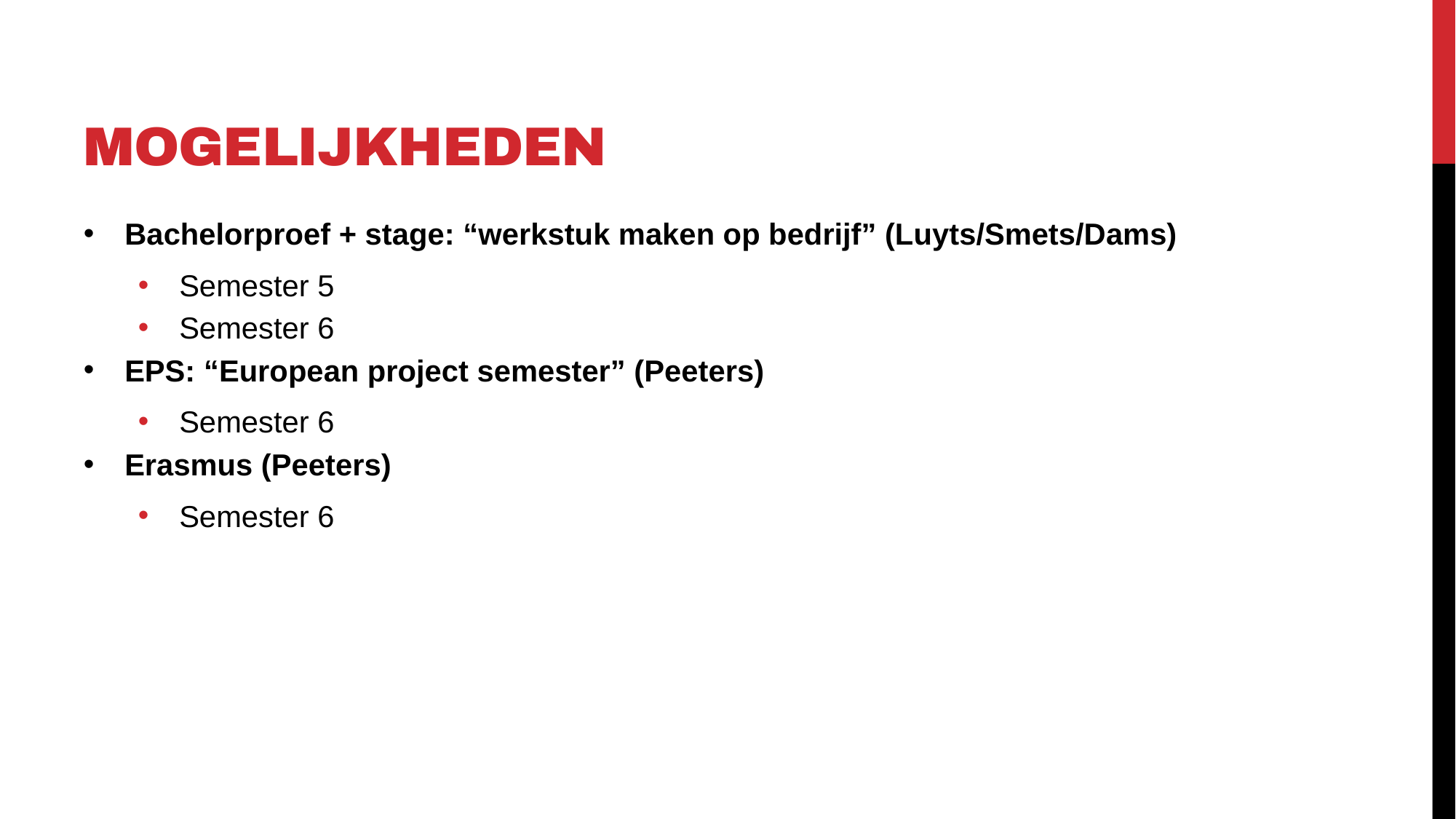

# Mogelijkheden
Bachelorproef + stage: “werkstuk maken op bedrijf” (Luyts/Smets/Dams)
Semester 5
Semester 6
EPS: “European project semester” (Peeters)
Semester 6
Erasmus (Peeters)
Semester 6